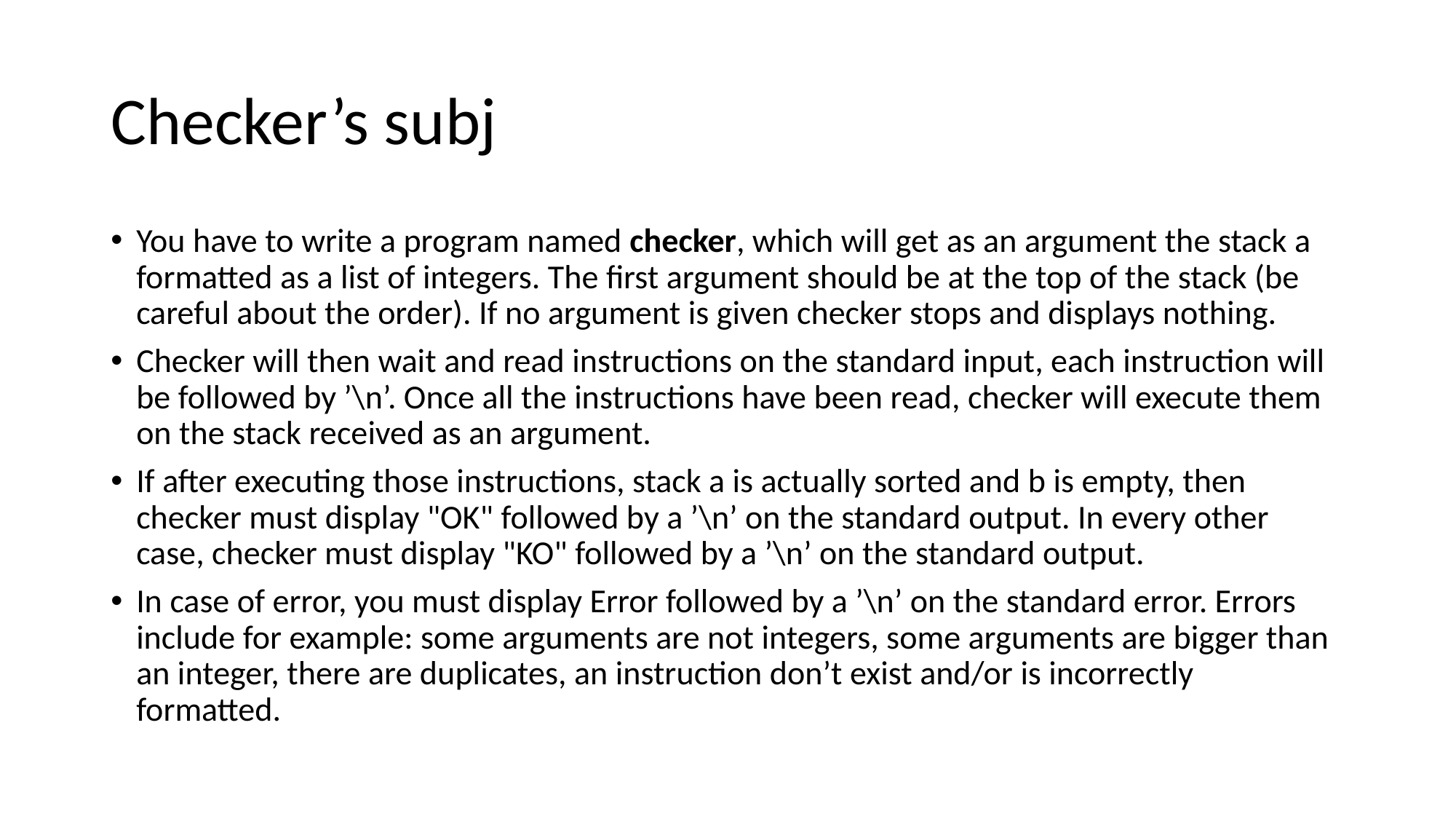

# Checker’s subj
You have to write a program named checker, which will get as an argument the stack a formatted as a list of integers. The first argument should be at the top of the stack (be careful about the order). If no argument is given checker stops and displays nothing.
Checker will then wait and read instructions on the standard input, each instruction will be followed by ’\n’. Once all the instructions have been read, checker will execute them on the stack received as an argument.
If after executing those instructions, stack a is actually sorted and b is empty, then checker must display "OK" followed by a ’\n’ on the standard output. In every other case, checker must display "KO" followed by a ’\n’ on the standard output.
In case of error, you must display Error followed by a ’\n’ on the standard error. Errors include for example: some arguments are not integers, some arguments are bigger than an integer, there are duplicates, an instruction don’t exist and/or is incorrectly formatted.